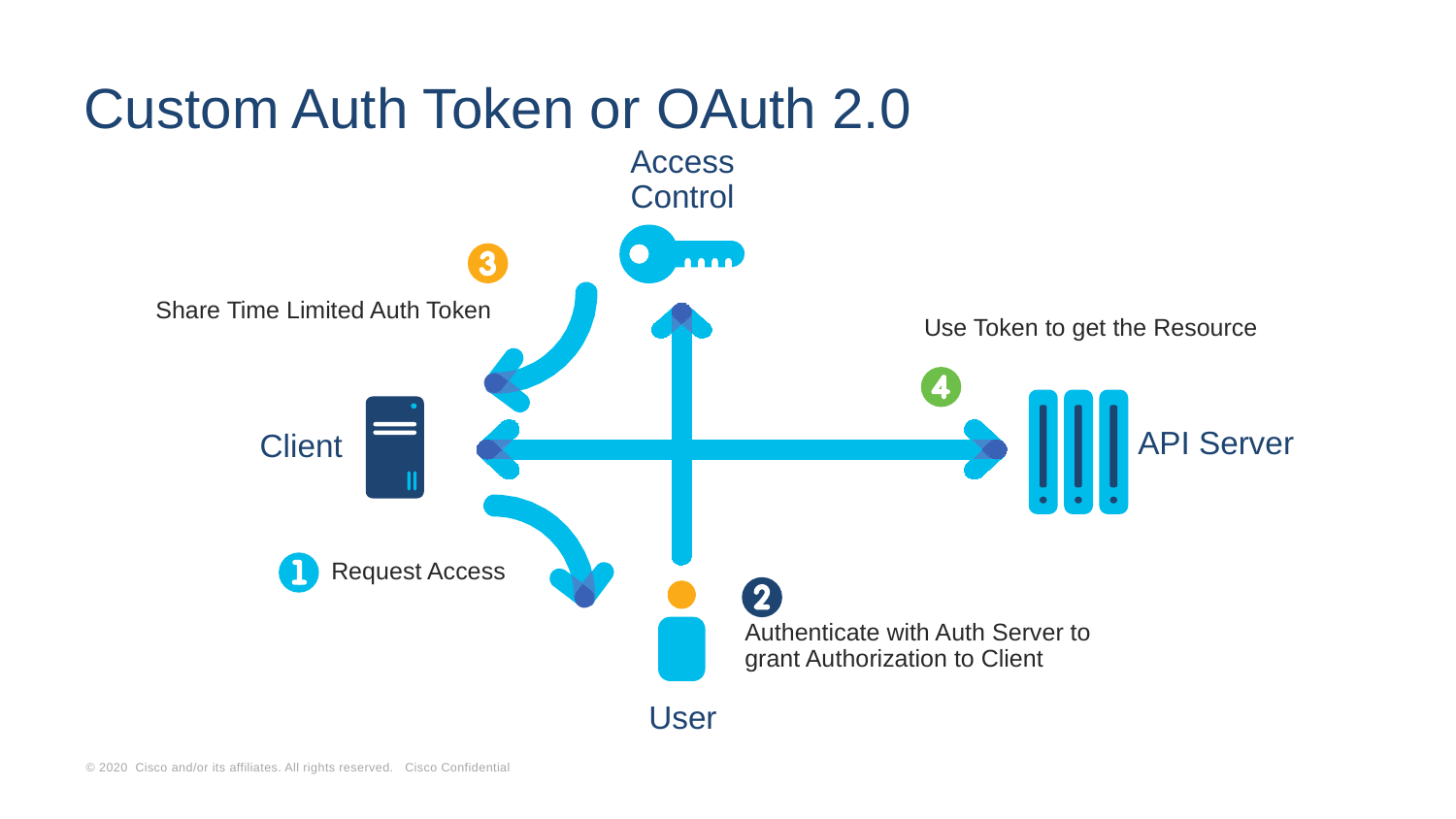

# Custom Auth Token or OAuth 2.0
Access Control

Share Time Limited Auth Token
Use Token to get the Resource

API Server
Client

Request Access

Authenticate with Auth Server to grant Authorization to Client
User